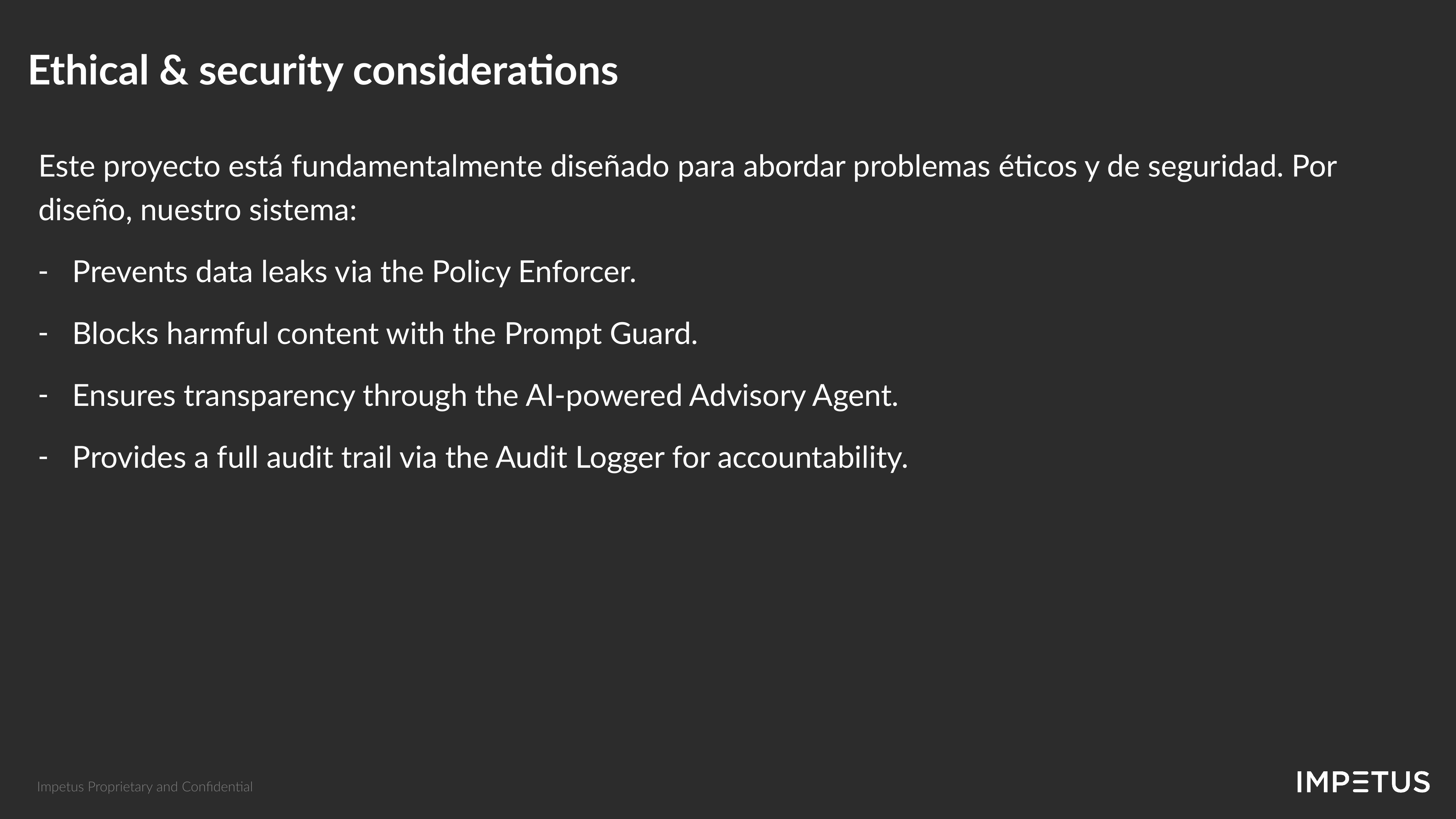

Ethical & security considerations​
Este proyecto está fundamentalmente diseñado para abordar problemas éticos y de seguridad. Por diseño, nuestro sistema:
Prevents data leaks via the Policy Enforcer.
Blocks harmful content with the Prompt Guard.
Ensures transparency through the AI-powered Advisory Agent.
Provides a full audit trail via the Audit Logger for accountability.